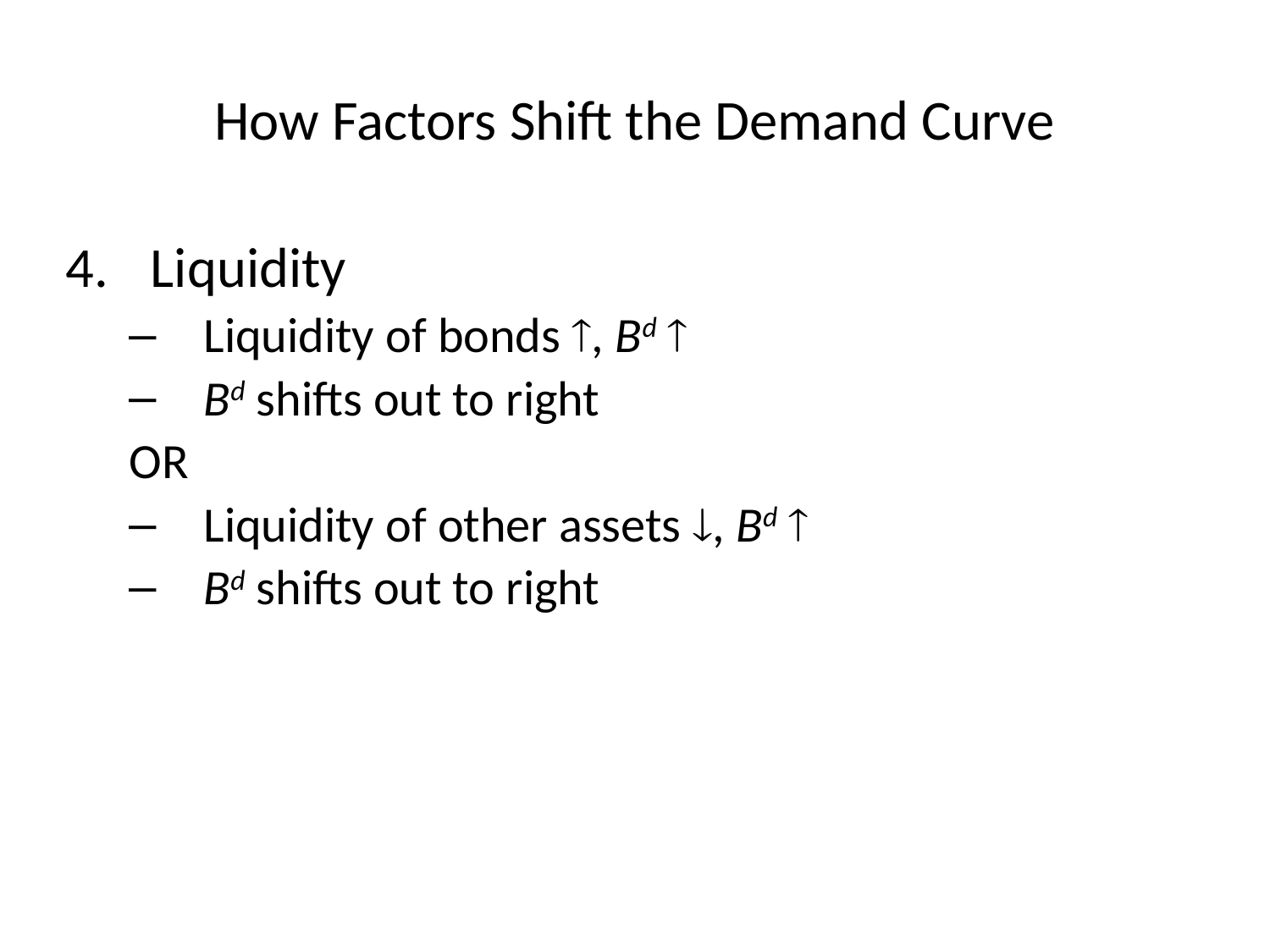

How Factors Shift the Demand Curve
4.	Liquidity
Liquidity of bonds ↑, Bd ↑
Bd shifts out to right
OR
Liquidity of other assets ↓, Bd ↑
Bd shifts out to right